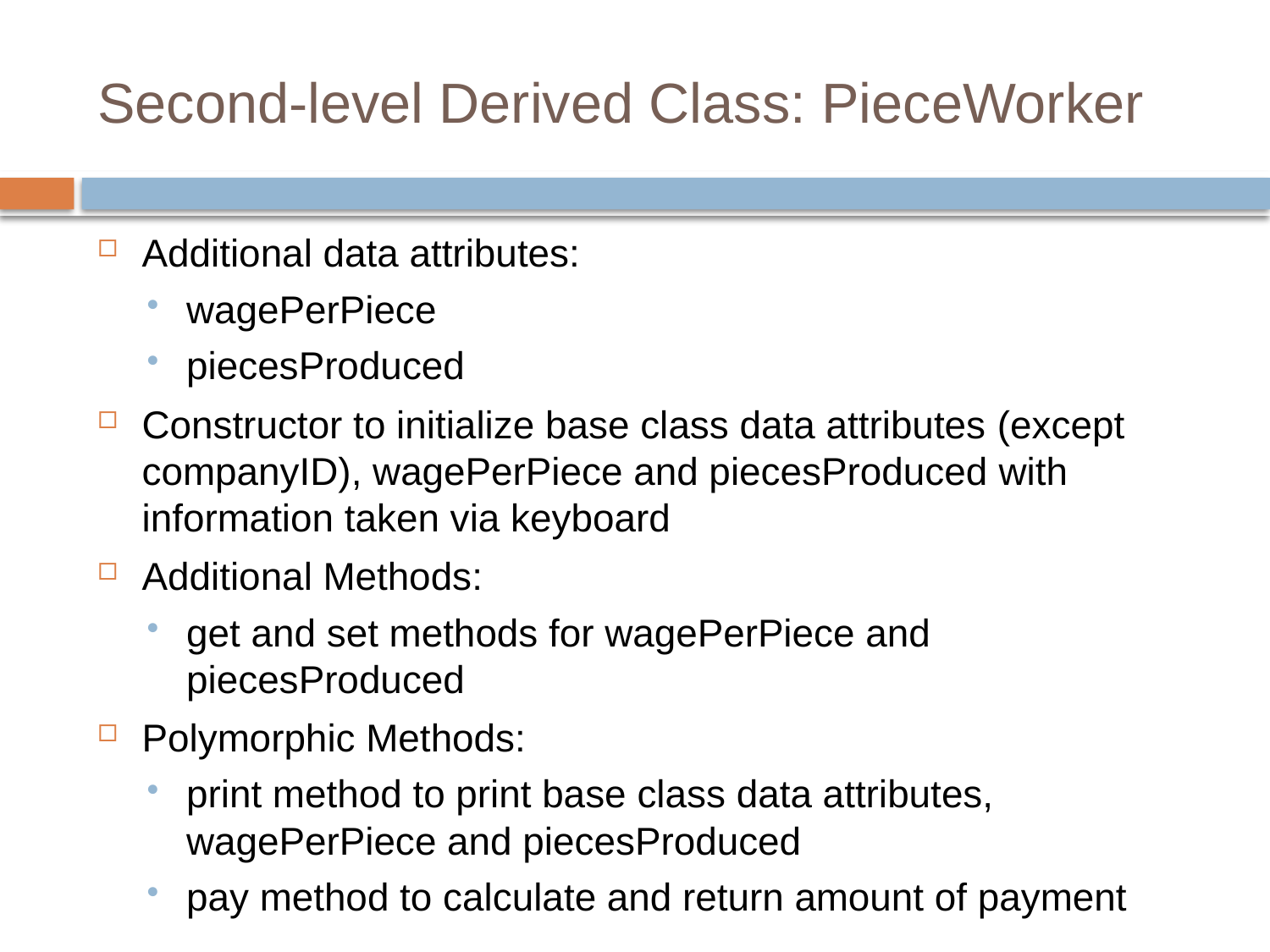

# Second-level Derived Class: PieceWorker
Additional data attributes:
wagePerPiece
piecesProduced
Constructor to initialize base class data attributes (except companyID), wagePerPiece and piecesProduced with information taken via keyboard
Additional Methods:
get and set methods for wagePerPiece and piecesProduced
Polymorphic Methods:
print method to print base class data attributes, wagePerPiece and piecesProduced
pay method to calculate and return amount of payment